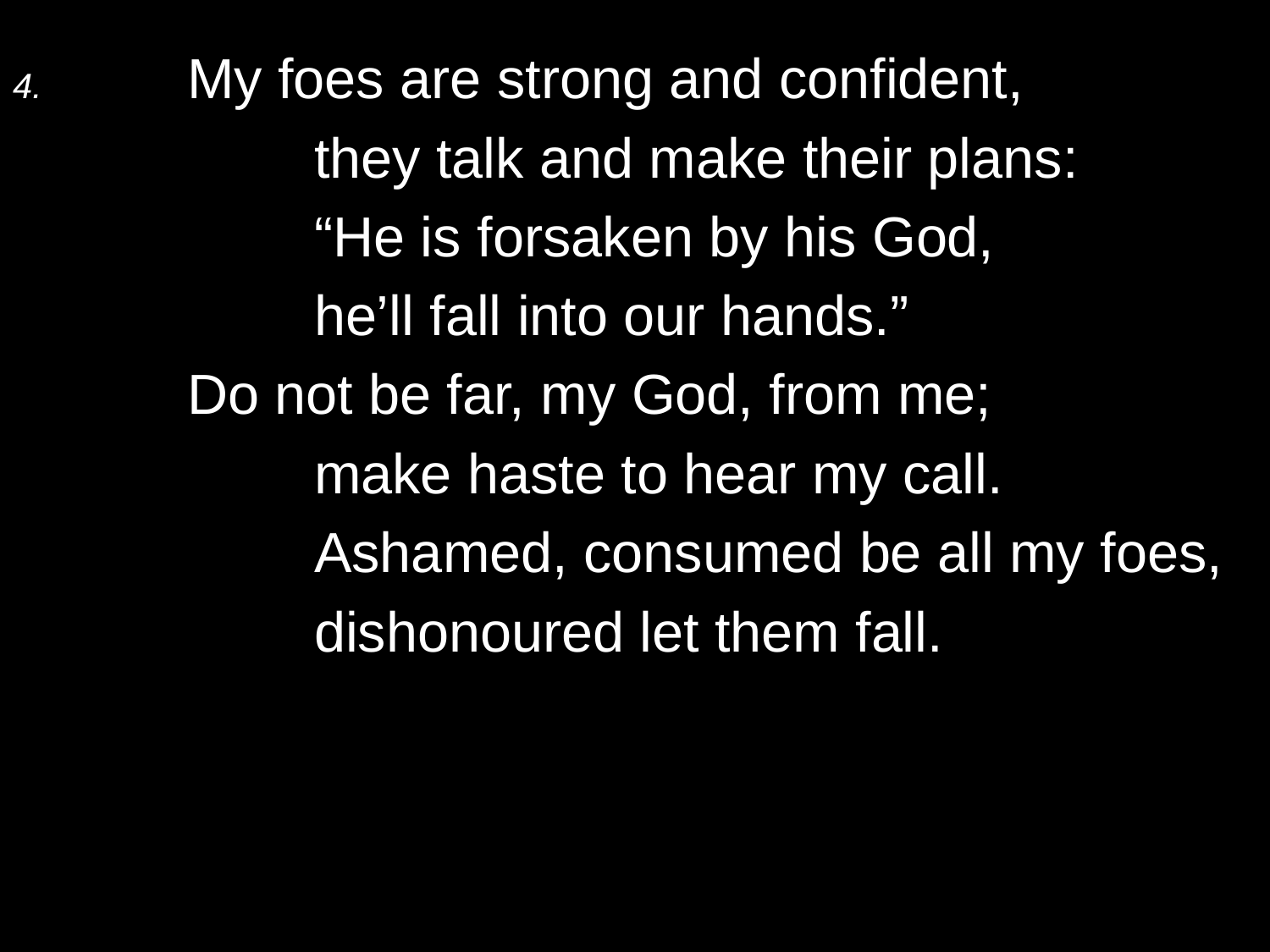

4.	My foes are strong and confident,
		they talk and make their plans:
		“He is forsaken by his God,
		he’ll fall into our hands.”
	Do not be far, my God, from me;
		make haste to hear my call.
		Ashamed, consumed be all my foes,
		dishonoured let them fall.